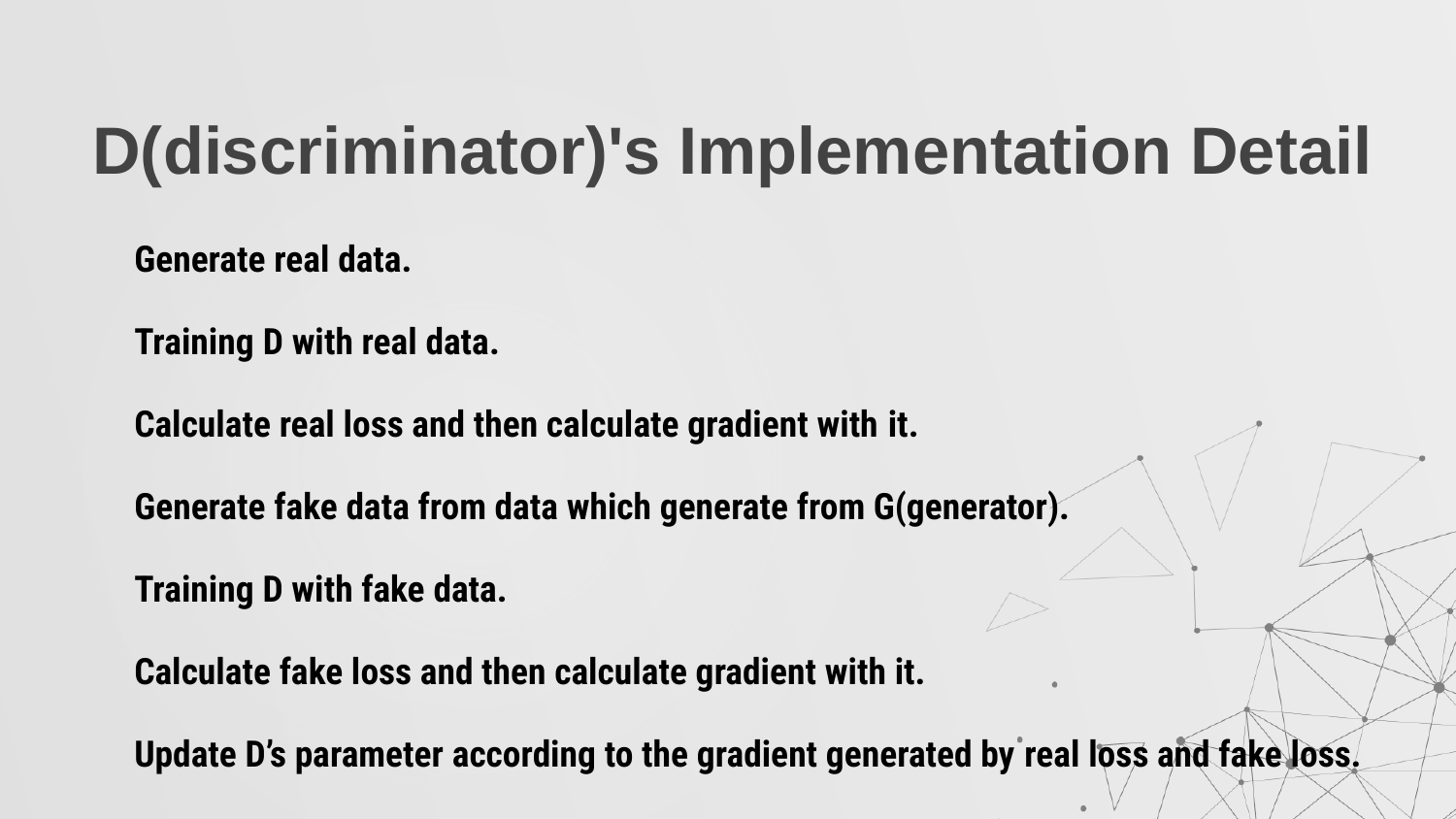

# D(discriminator)'s Implementation Detail
Generate real data.
Training D with real data.
Calculate real loss and then calculate gradient with it.
Generate fake data from data which generate from G(generator).
Training D with fake data.
Calculate fake loss and then calculate gradient with it.
Update D’s parameter according to the gradient generated by real loss and fake loss.